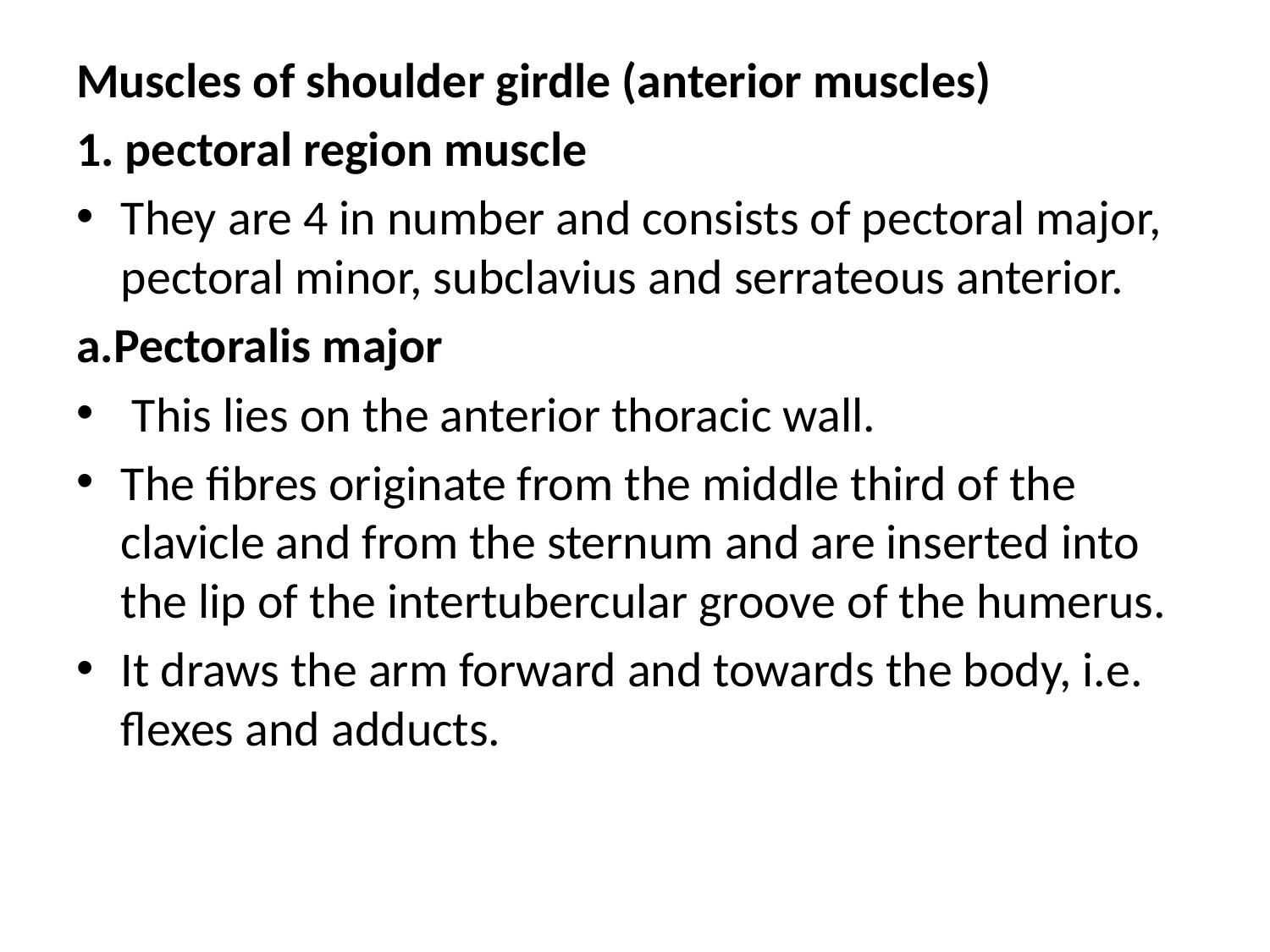

Muscles of shoulder girdle (anterior muscles)
1. pectoral region muscle
They are 4 in number and consists of pectoral major, pectoral minor, subclavius and serrateous anterior.
a.Pectoralis major
 This lies on the anterior thoracic wall.
The fibres originate from the middle third of the clavicle and from the sternum and are inserted into the lip of the intertubercular groove of the humerus.
It draws the arm forward and towards the body, i.e. flexes and adducts.